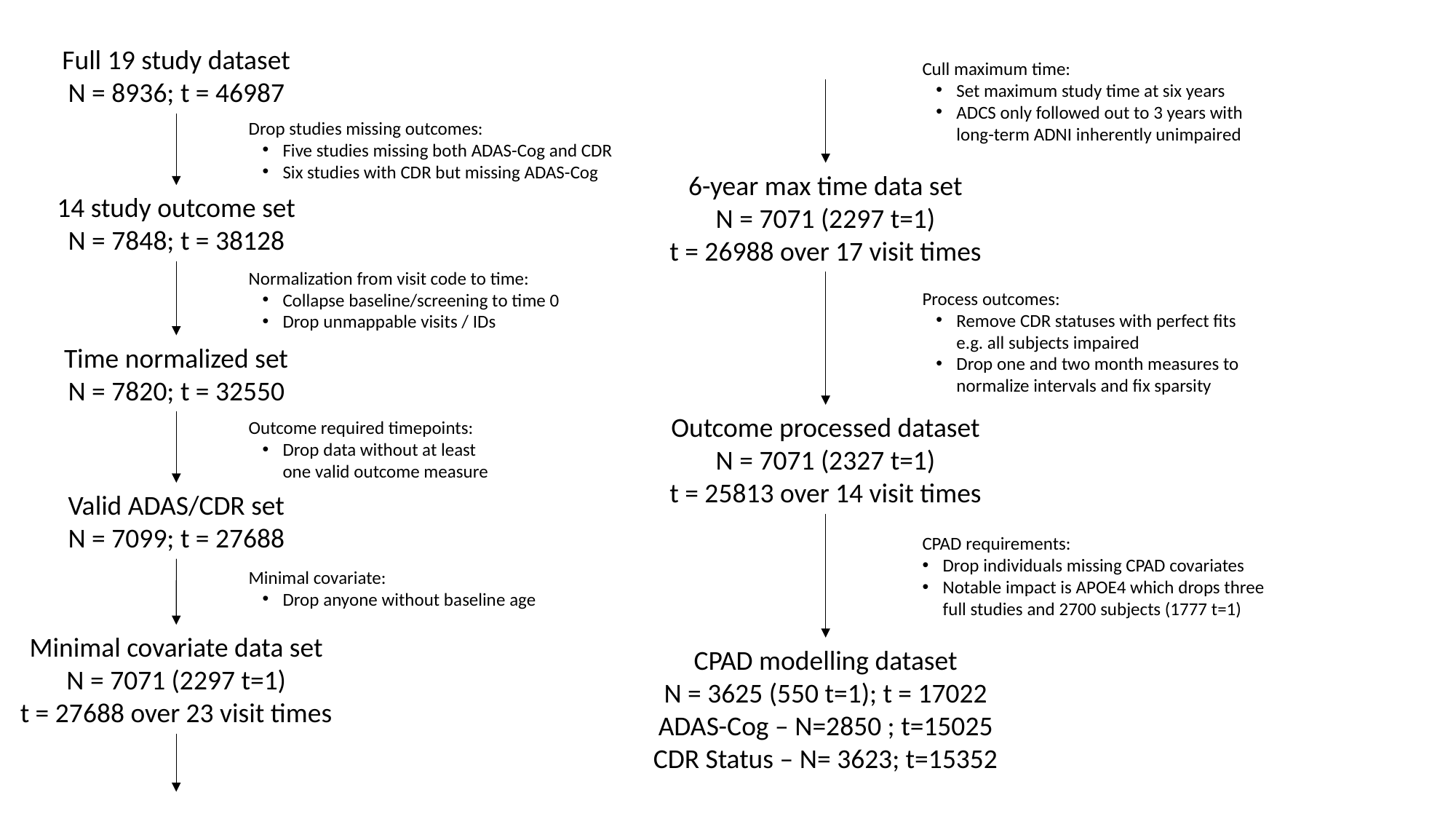

Full 19 study dataset
N = 8936; t = 46987
Cull maximum time:
Set maximum study time at six years
ADCS only followed out to 3 years with long-term ADNI inherently unimpaired
Drop studies missing outcomes:
Five studies missing both ADAS-Cog and CDR
Six studies with CDR but missing ADAS-Cog
6-year max time data set
N = 7071 (2297 t=1)
t = 26988 over 17 visit times
14 study outcome set
N = 7848; t = 38128
Normalization from visit code to time:
Collapse baseline/screening to time 0
Drop unmappable visits / IDs
Process outcomes:
Remove CDR statuses with perfect fits e.g. all subjects impaired
Drop one and two month measures to normalize intervals and fix sparsity
Time normalized set
N = 7820; t = 32550
Outcome processed dataset
N = 7071 (2327 t=1)
t = 25813 over 14 visit times
Outcome required timepoints:
Drop data without at least one valid outcome measure
Valid ADAS/CDR set
N = 7099; t = 27688
CPAD requirements:
Drop individuals missing CPAD covariates
Notable impact is APOE4 which drops three full studies and 2700 subjects (1777 t=1)
Minimal covariate:
Drop anyone without baseline age
Minimal covariate data set
N = 7071 (2297 t=1)
t = 27688 over 23 visit times
CPAD modelling dataset
N = 3625 (550 t=1); t = 17022
ADAS-Cog – N=2850 ; t=15025
CDR Status – N= 3623; t=15352